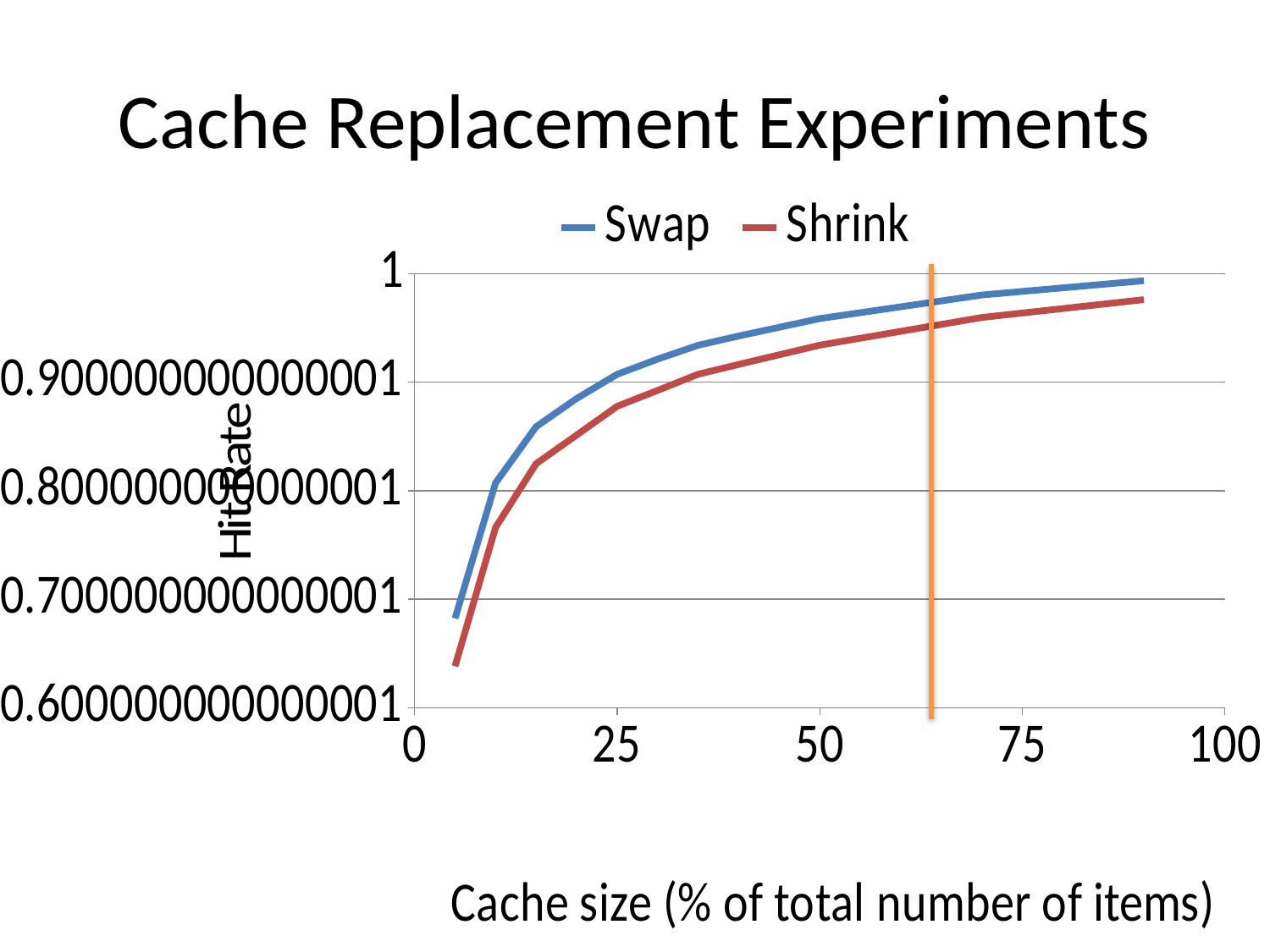

# Cache Replacement Experiments

### Chart

| Category | Swap | Shrink |
|---|---|---|